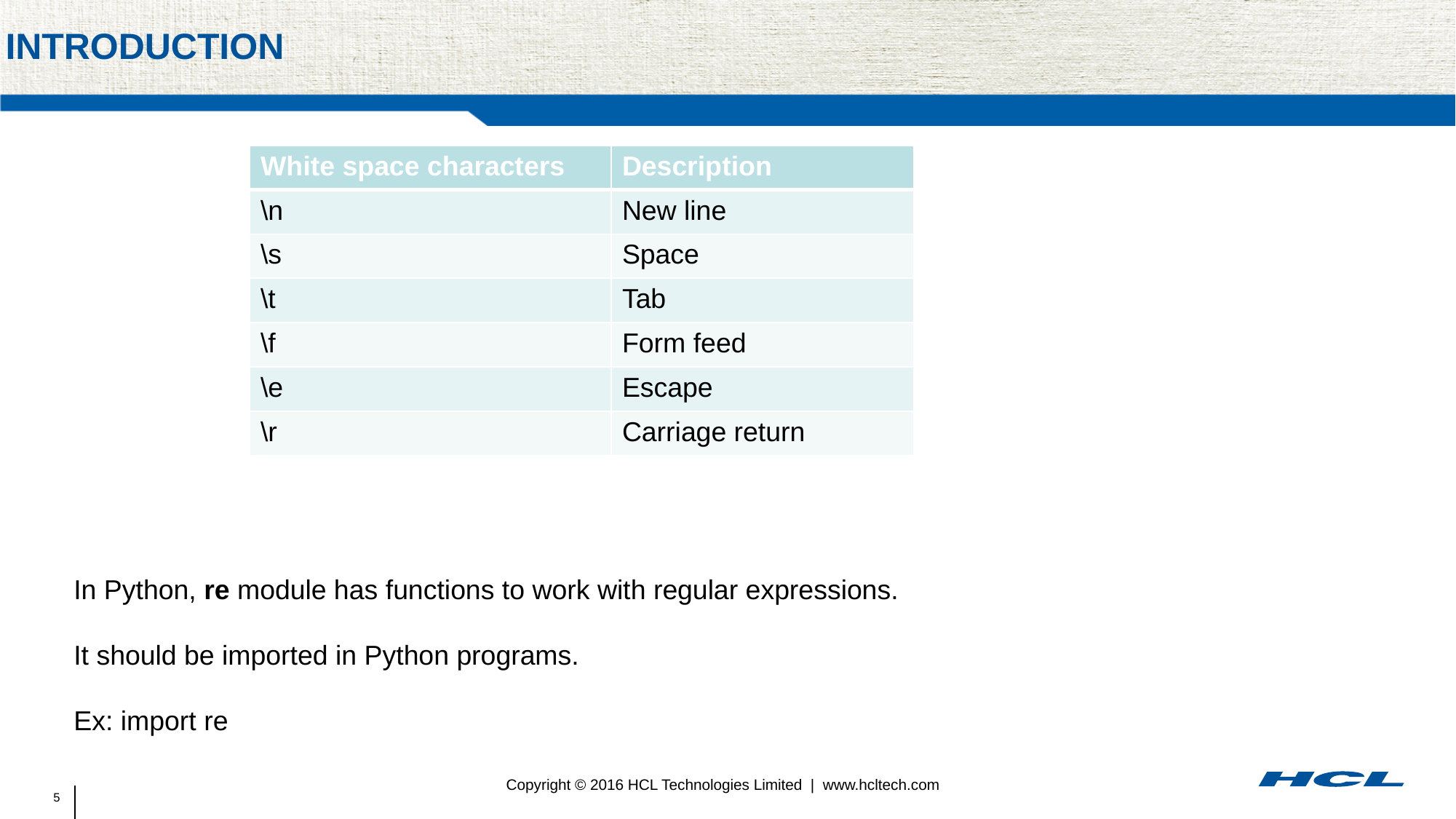

# introduction
| White space characters | Description |
| --- | --- |
| \n | New line |
| \s | Space |
| \t | Tab |
| \f | Form feed |
| \e | Escape |
| \r | Carriage return |
In Python, re module has functions to work with regular expressions.

It should be imported in Python programs.

Ex: import re